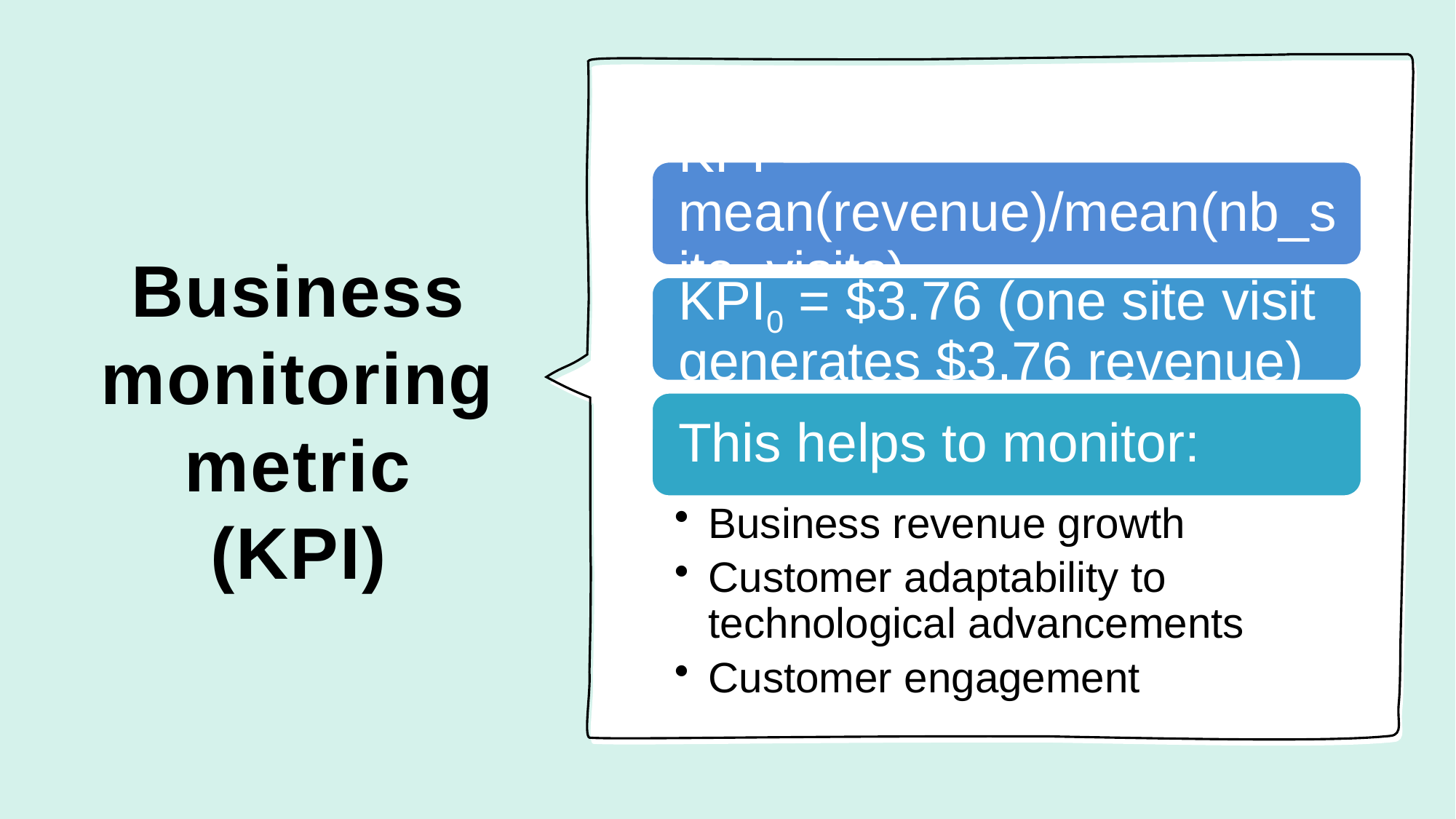

KPI = mean(revenue)/mean(nb_site_visits)
KPI0 = $3.76 (one site visit generates $3.76 revenue)
This helps to monitor:
Business revenue growth
Customer adaptability to technological advancements
Customer engagement
# Business monitoring metric (KPI)